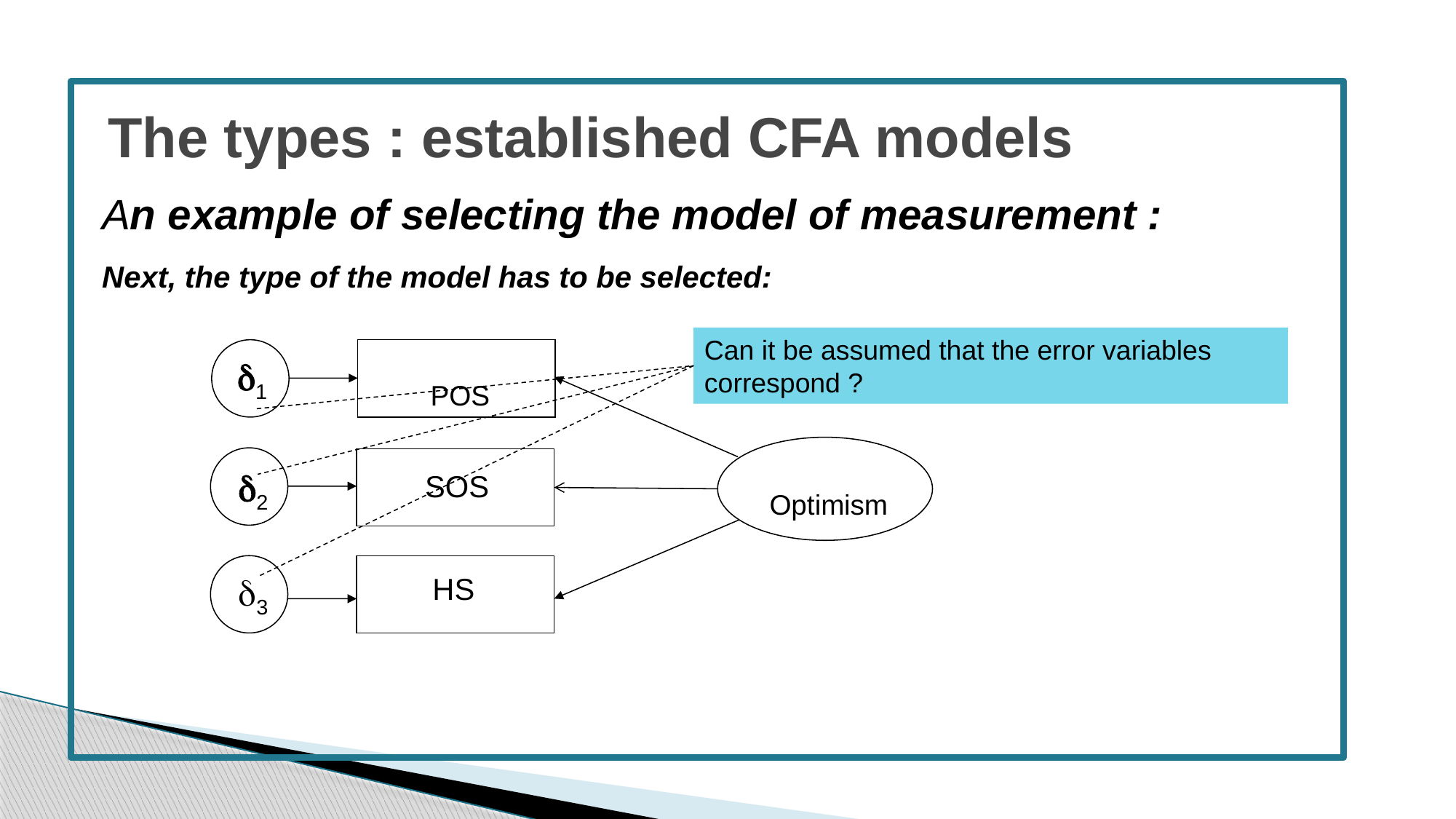

# The types : established CFA models

An example of selecting the model of measurement :
Next, the type of the model has to be selected:

Can it be assumed that the error variables correspond ?

POS

δ1

Optimism

SOS
δ2

HS
δ3